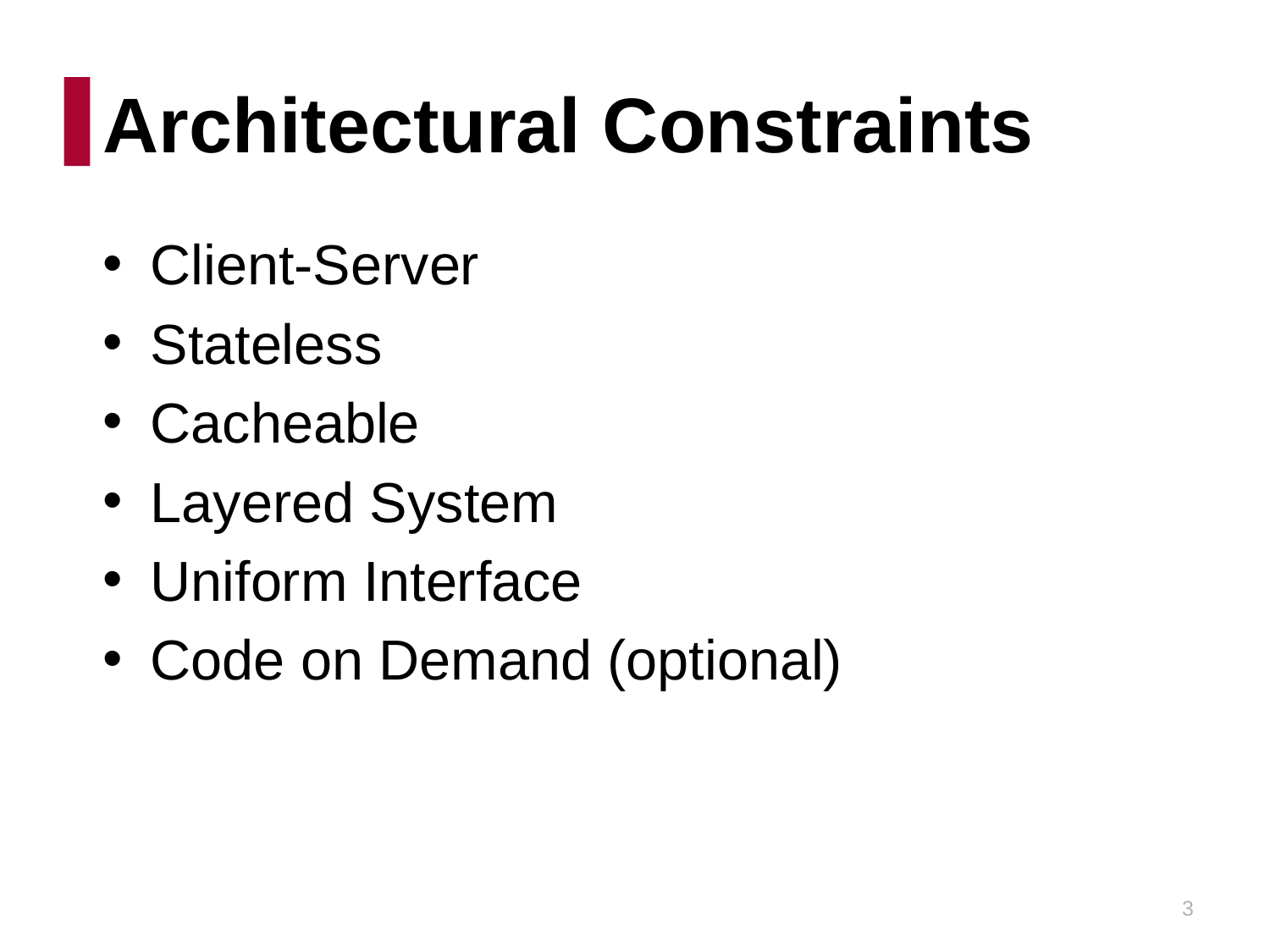

# Architectural Constraints
Client-Server
Stateless
Cacheable
Layered System
Uniform Interface
Code on Demand (optional)
3